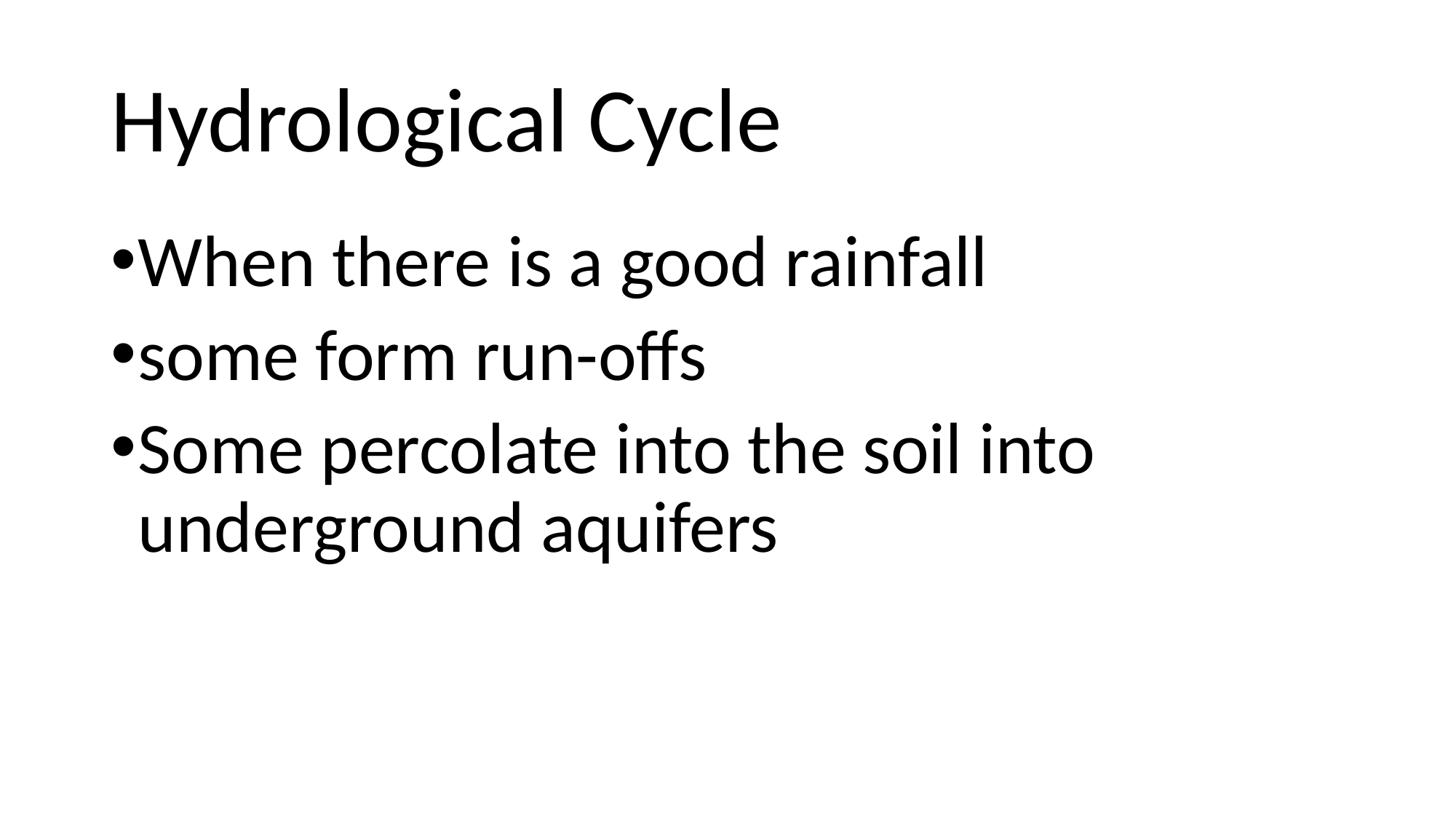

# Hydrological Cycle
When there is a good rainfall
some form run-offs
Some percolate into the soil into underground aquifers